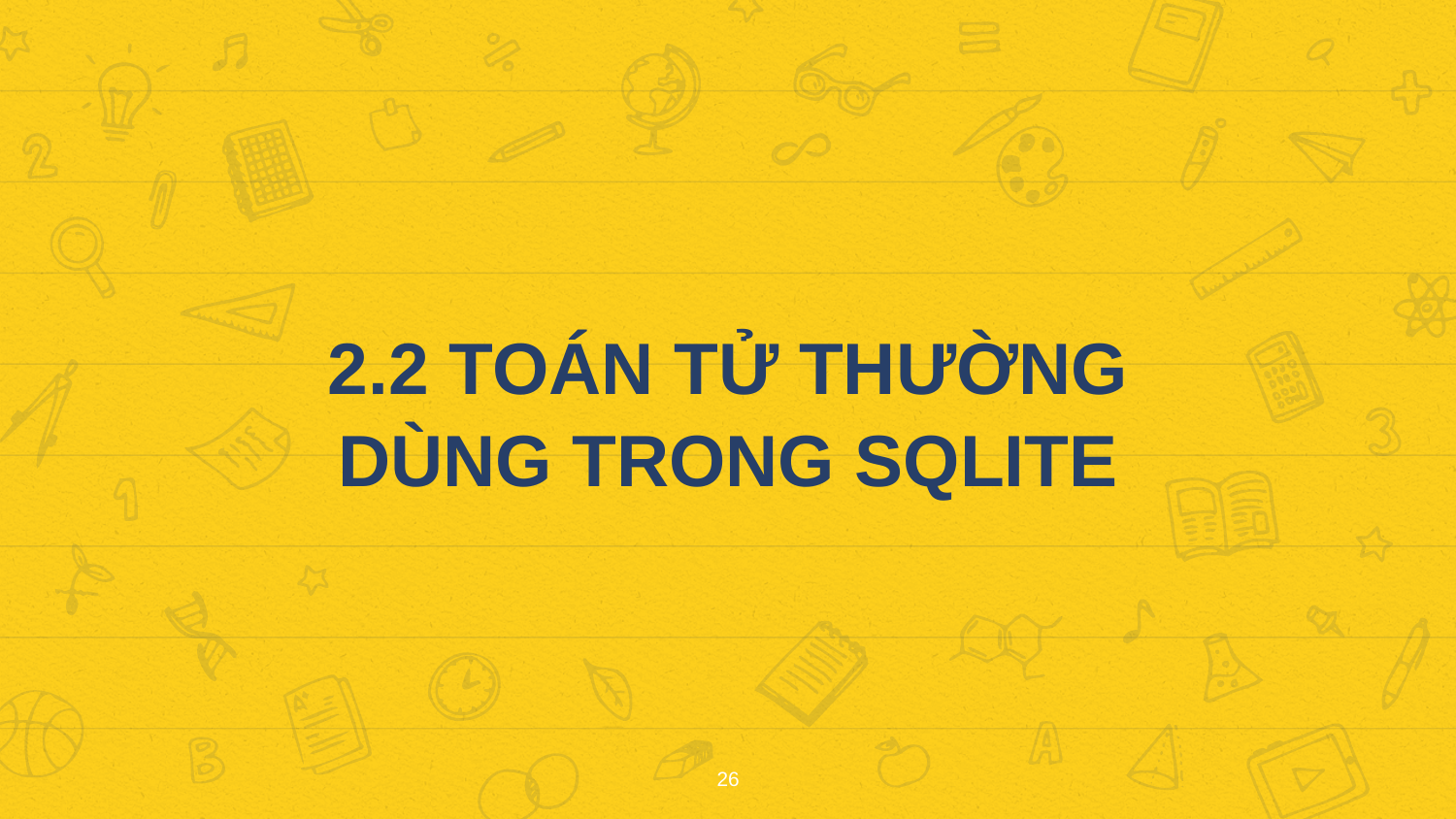

2.2 TOÁN TỬ THƯỜNG
DÙNG TRONG SQLITE
26